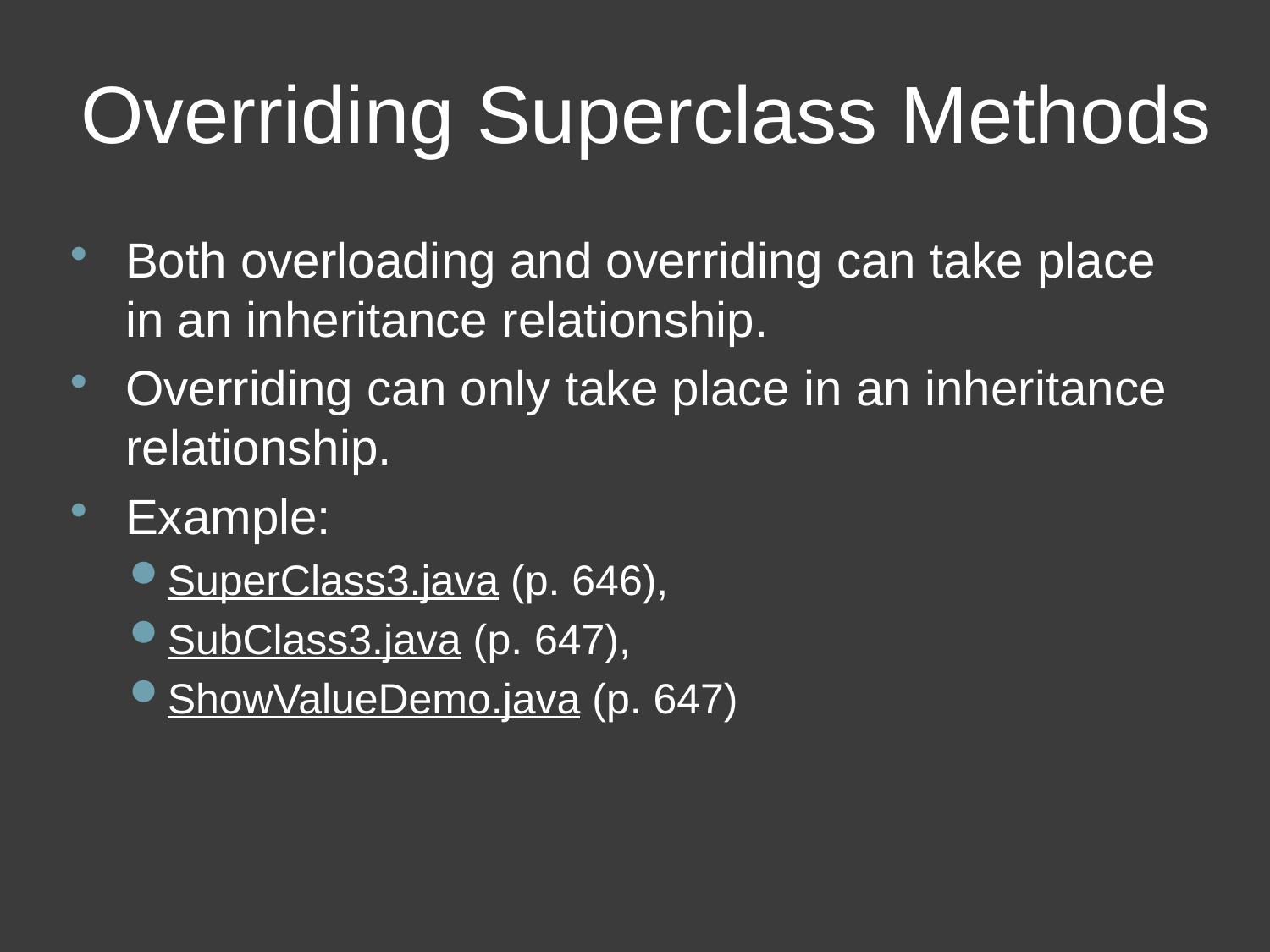

Overriding Superclass Methods
Both overloading and overriding can take place in an inheritance relationship.
Overriding can only take place in an inheritance relationship.
Example:
SuperClass3.java (p. 646),
SubClass3.java (p. 647),
ShowValueDemo.java (p. 647)